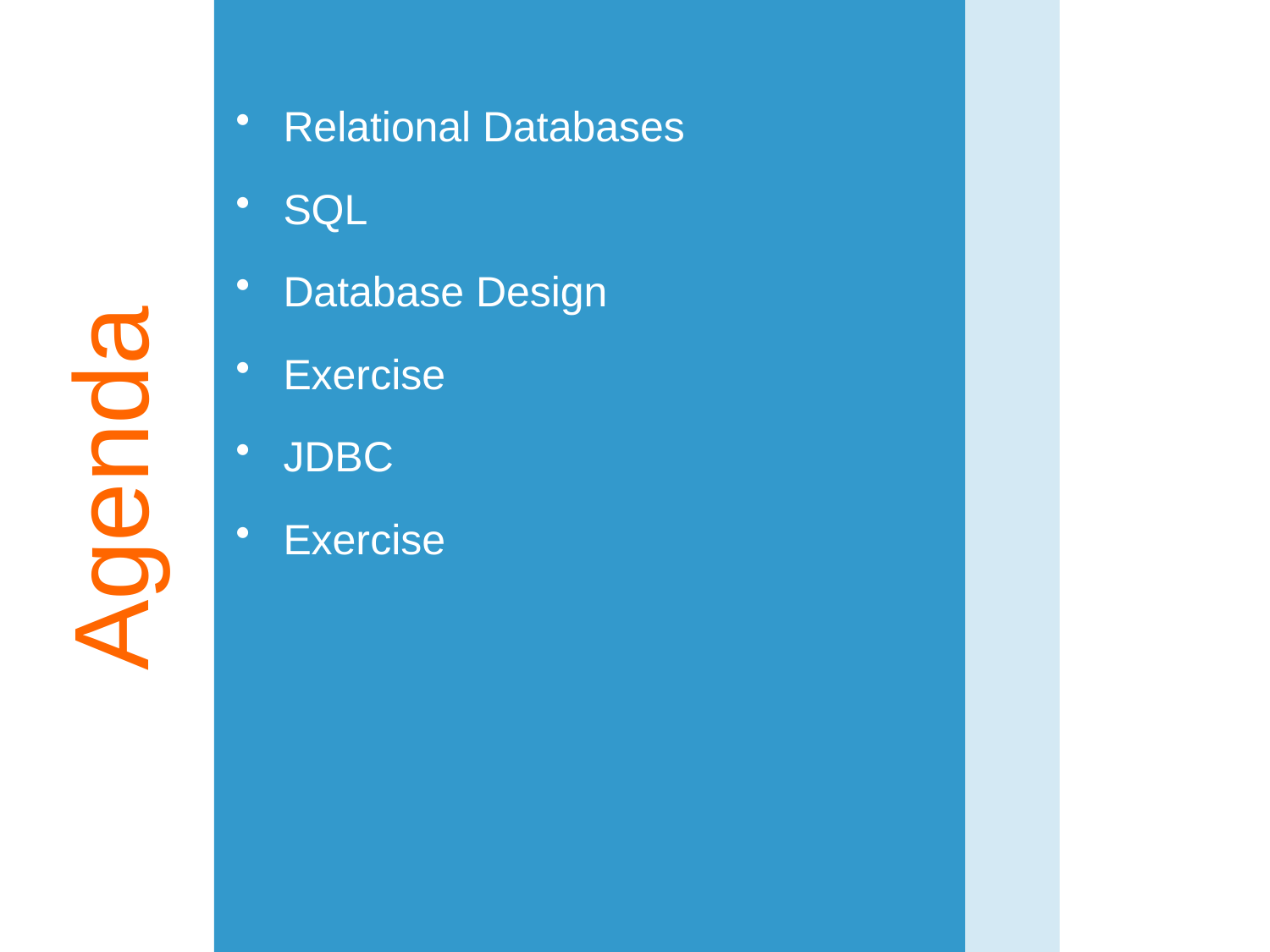

Relational Databases
SQL
Database Design
Exercise
JDBC
Exercise

# Agenda